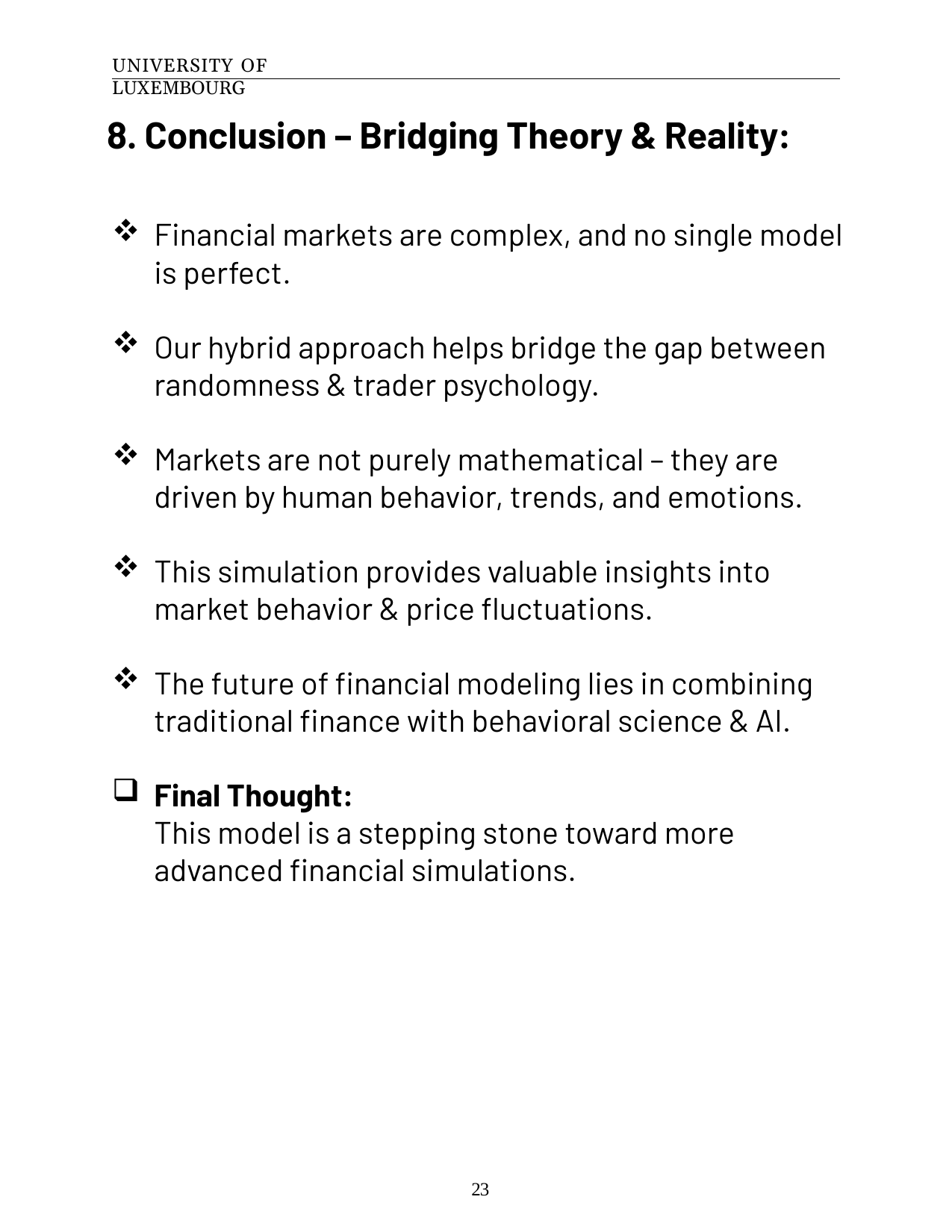

University of Luxembourg

8. Conclusion – Bridging Theory & Reality:
Financial markets are complex, and no single model is perfect.

Our hybrid approach helps bridge the gap between randomness & trader psychology.

Markets are not purely mathematical – they are driven by human behavior, trends, and emotions.

This simulation provides valuable insights into market behavior & price fluctuations.

The future of financial modeling lies in combining traditional finance with behavioral science & AI.

Final Thought:
This model is a stepping stone toward more advanced financial simulations.
23